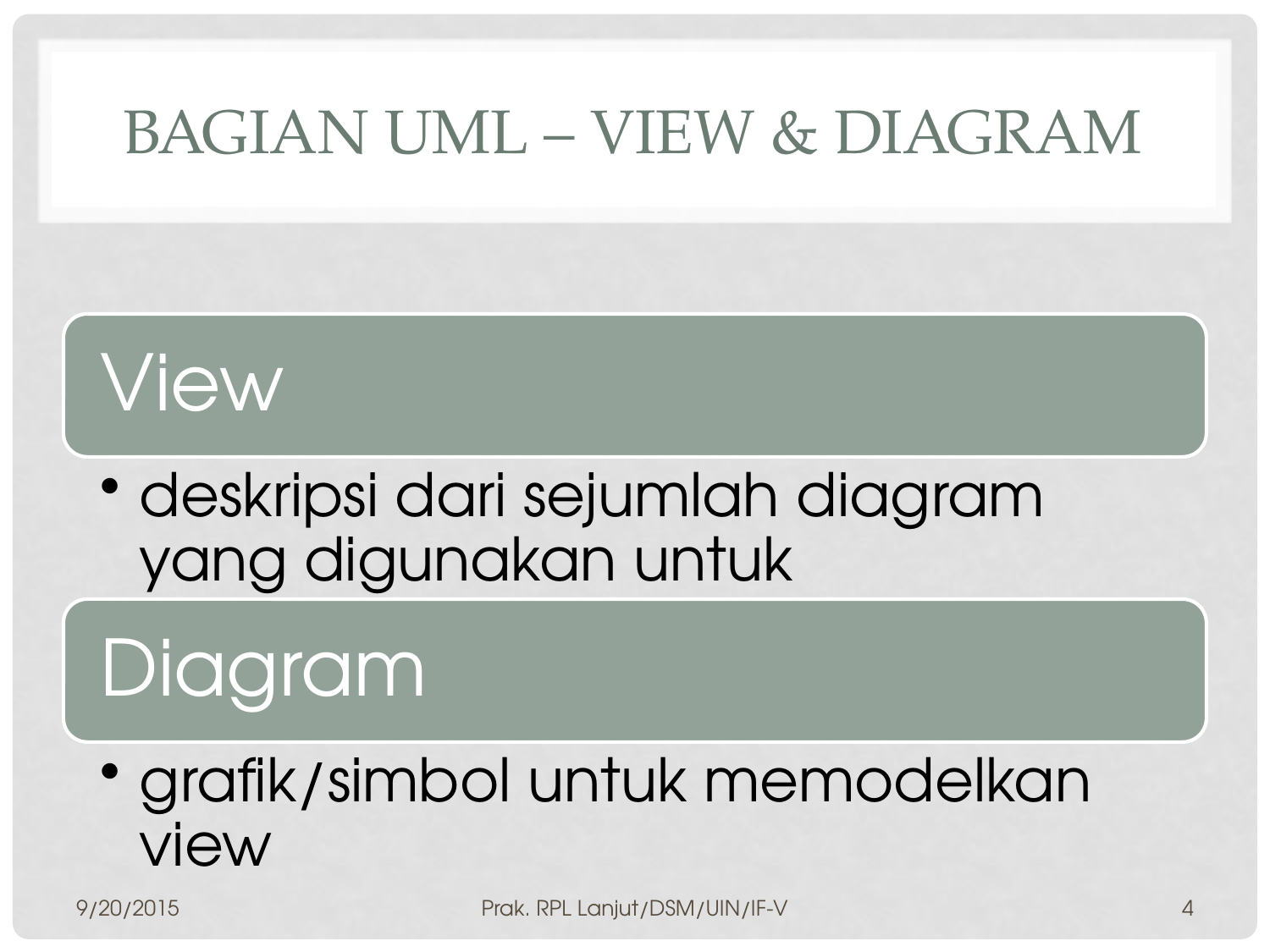

# Bagian UML – View & Diagram
View
deskripsi dari sejumlah diagram yang digunakan untuk memodelkan sistem
Diagram
grafik/simbol untuk memodelkan view
9/20/2015
Prak. RPL Lanjut/DSM/UIN/IF-V
4